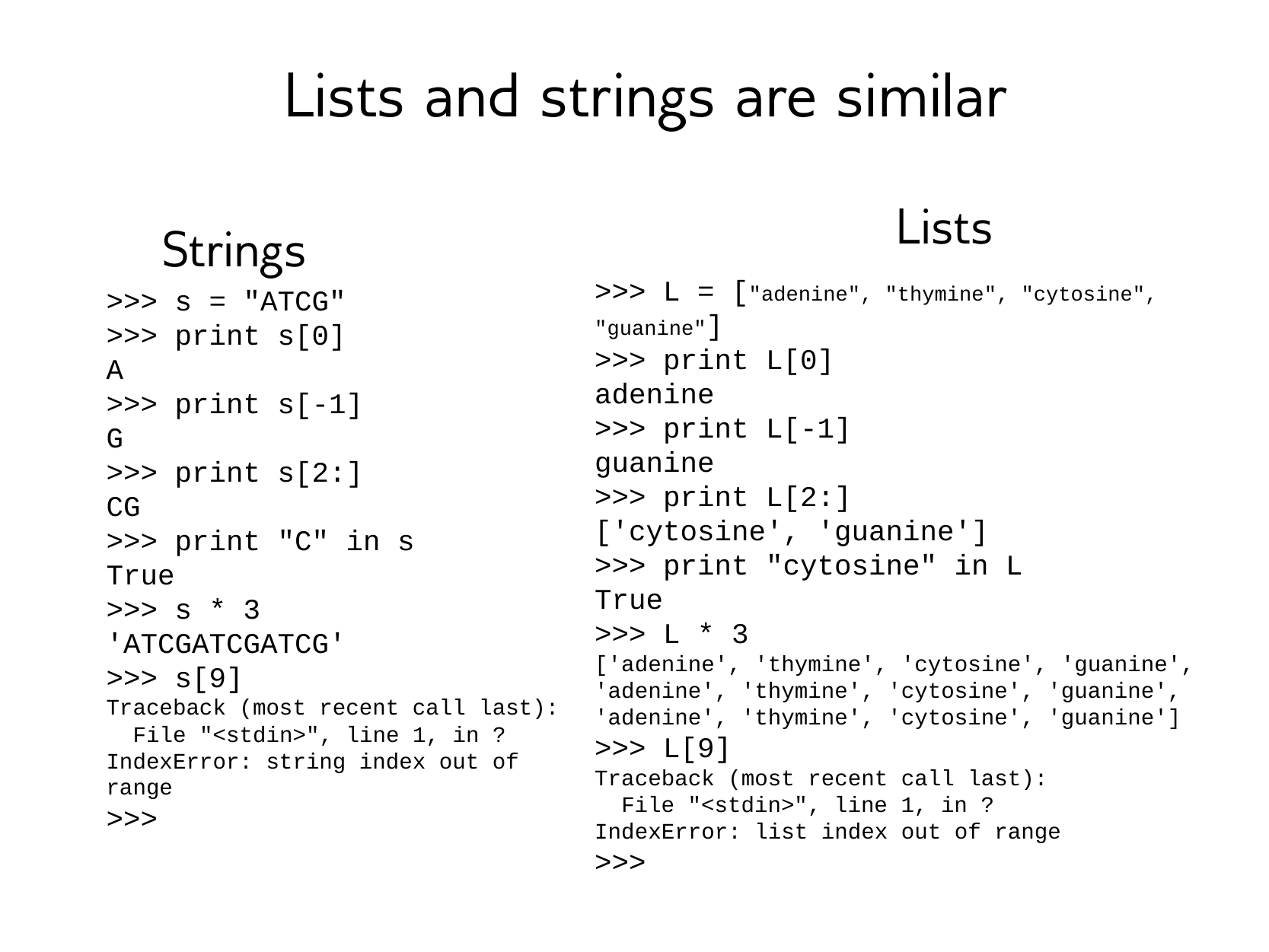

# Lists and strings are similar
Lists
Strings
>>> L = ["adenine", "thymine", "cytosine", "guanine"]
>>> print L[0]
adenine
>>> print L[-1]
guanine
>>> print L[2:]
['cytosine', 'guanine']
>>> print "cytosine" in L
True
>>> L * 3
['adenine', 'thymine', 'cytosine', 'guanine', 'adenine', 'thymine', 'cytosine', 'guanine', 'adenine', 'thymine', 'cytosine', 'guanine']
>>> L[9]
Traceback (most recent call last):
  File "<stdin>", line 1, in ?
IndexError: list index out of range
>>>
>>> s = "ATCG"
>>> print s[0]
A
>>> print s[-1]
G
>>> print s[2:]
CG
>>> print "C" in s
True
>>> s * 3
'ATCGATCGATCG'
>>> s[9]
Traceback (most recent call last):
  File "<stdin>", line 1, in ?
IndexError: string index out of range
>>>